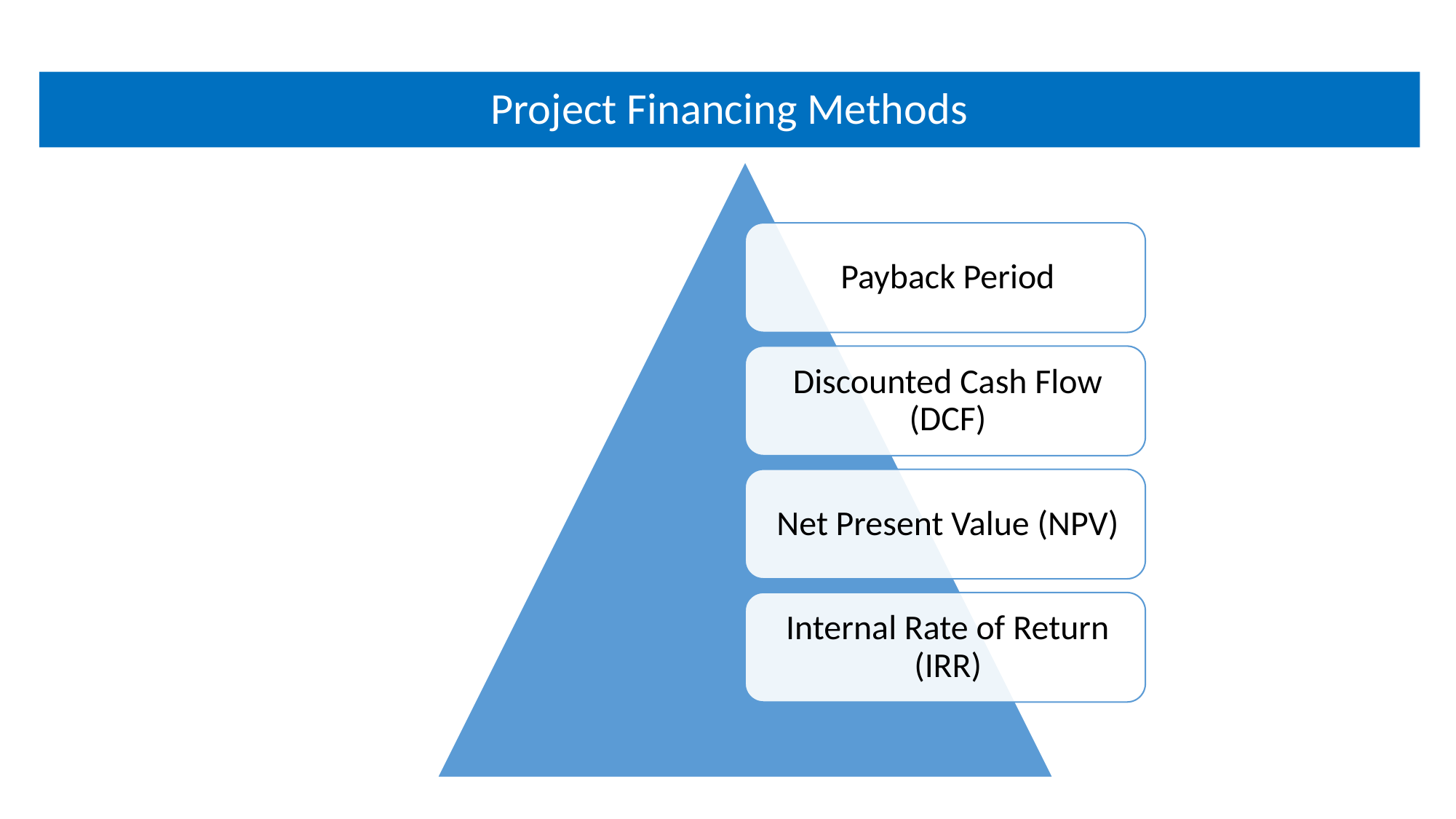

# Project Financing Methods
Payback Period
Discounted Cash Flow (DCF)
Net Present Value (NPV)
Internal Rate of Return (IRR)